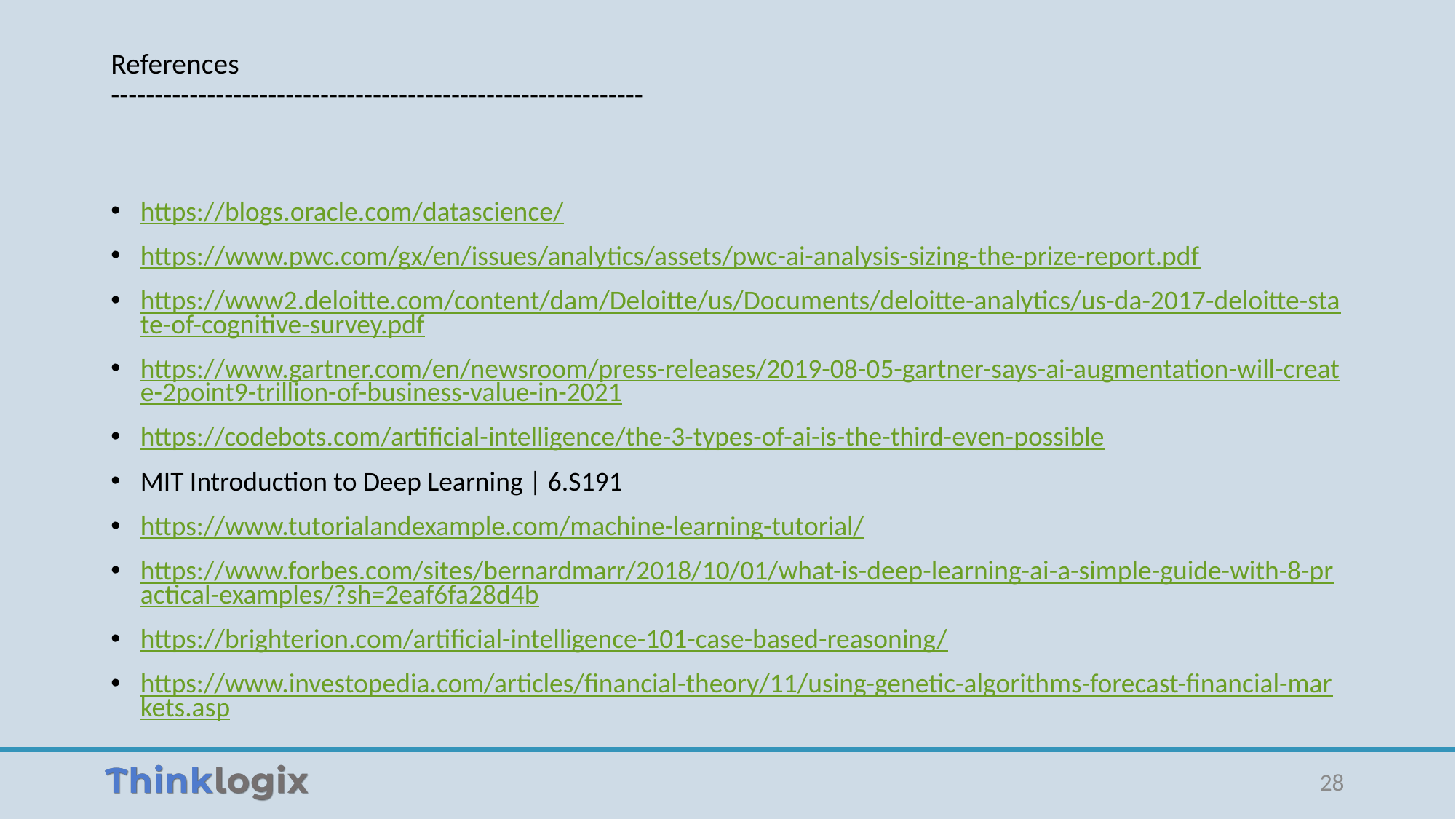

# References -------------------------------------------------------------
https://blogs.oracle.com/datascience/
https://www.pwc.com/gx/en/issues/analytics/assets/pwc-ai-analysis-sizing-the-prize-report.pdf
https://www2.deloitte.com/content/dam/Deloitte/us/Documents/deloitte-analytics/us-da-2017-deloitte-state-of-cognitive-survey.pdf
https://www.gartner.com/en/newsroom/press-releases/2019-08-05-gartner-says-ai-augmentation-will-create-2point9-trillion-of-business-value-in-2021
https://codebots.com/artificial-intelligence/the-3-types-of-ai-is-the-third-even-possible
MIT Introduction to Deep Learning | 6.S191
https://www.tutorialandexample.com/machine-learning-tutorial/
https://www.forbes.com/sites/bernardmarr/2018/10/01/what-is-deep-learning-ai-a-simple-guide-with-8-practical-examples/?sh=2eaf6fa28d4b
https://brighterion.com/artificial-intelligence-101-case-based-reasoning/
https://www.investopedia.com/articles/financial-theory/11/using-genetic-algorithms-forecast-financial-markets.asp

28